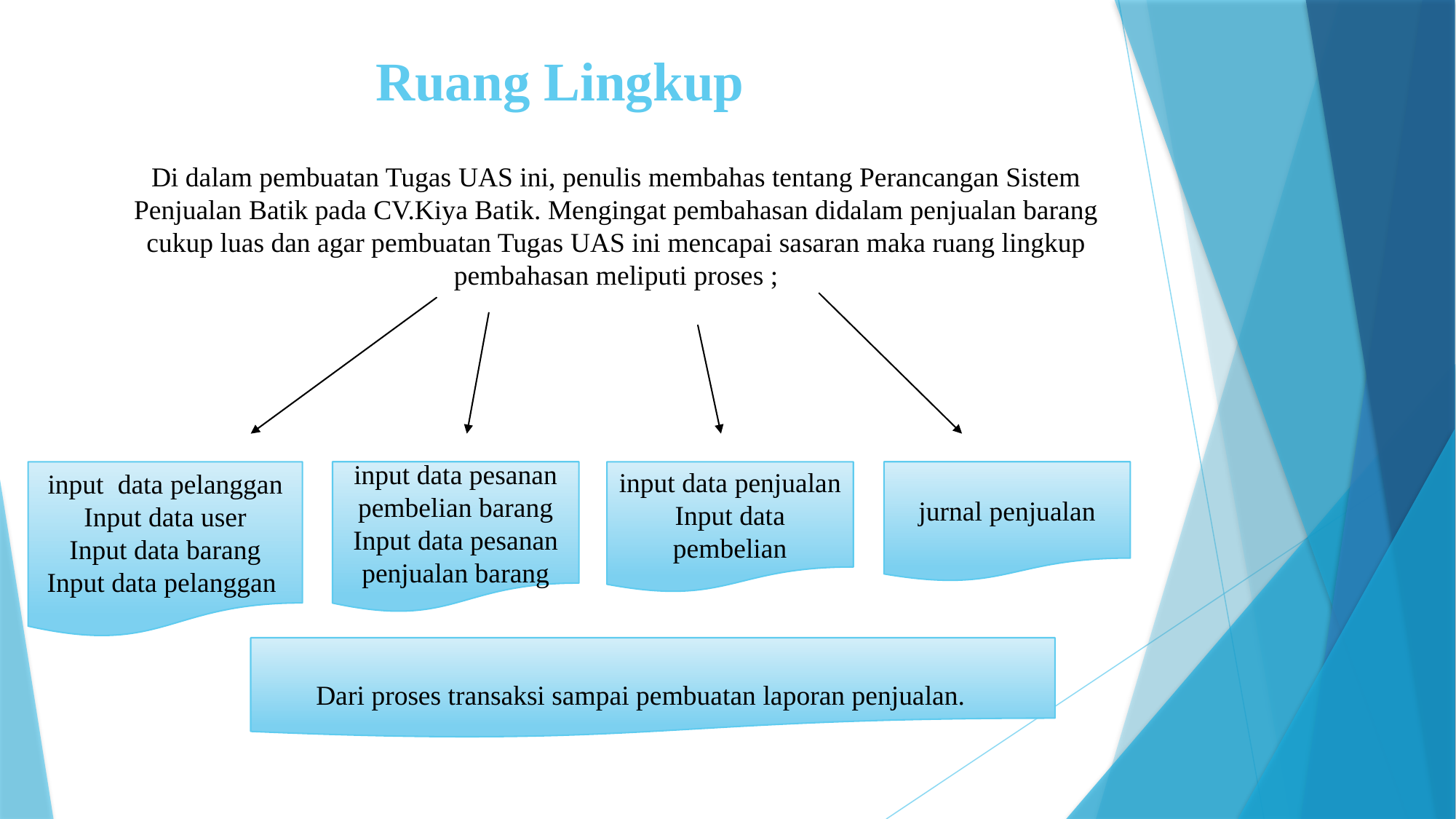

Ruang Lingkup
Di dalam pembuatan Tugas UAS ini, penulis membahas tentang Perancangan Sistem Penjualan Batik pada CV.Kiya Batik. Mengingat pembahasan didalam penjualan barang cukup luas dan agar pembuatan Tugas UAS ini mencapai sasaran maka ruang lingkup pembahasan meliputi proses ;
input  data pelanggan
Input data user
Input data barang
Input data pelanggan
input data pesanan pembelian barang
Input data pesanan penjualan barang
input data penjualan
Input data pembelian
jurnal penjualan
Dari proses transaksi sampai pembuatan laporan penjualan.